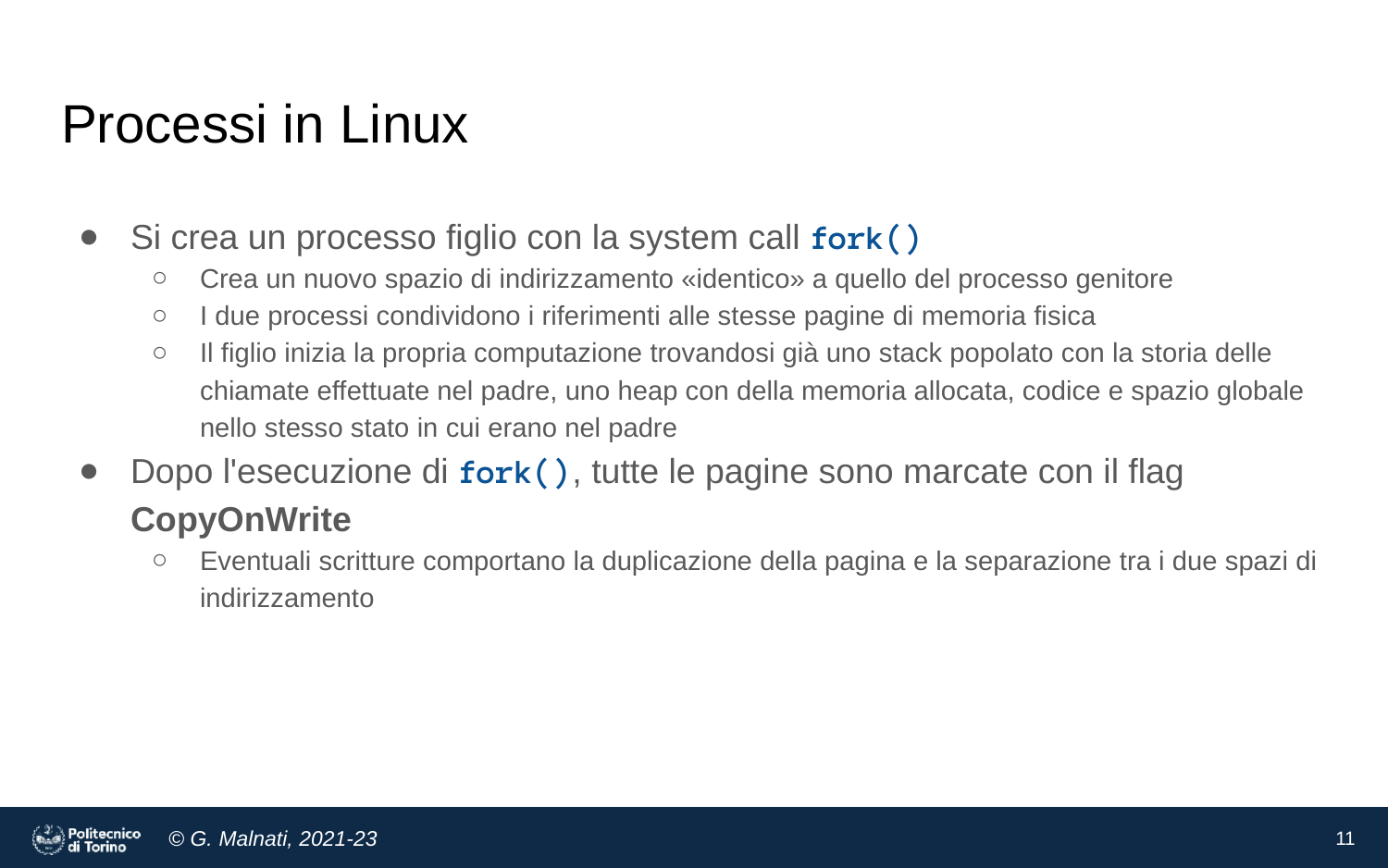

# Processi in Linux
Si crea un processo figlio con la system call fork()
Crea un nuovo spazio di indirizzamento «identico» a quello del processo genitore
I due processi condividono i riferimenti alle stesse pagine di memoria fisica
Il figlio inizia la propria computazione trovandosi già uno stack popolato con la storia delle chiamate effettuate nel padre, uno heap con della memoria allocata, codice e spazio globale nello stesso stato in cui erano nel padre
Dopo l'esecuzione di fork(), tutte le pagine sono marcate con il flag CopyOnWrite
Eventuali scritture comportano la duplicazione della pagina e la separazione tra i due spazi di indirizzamento
11